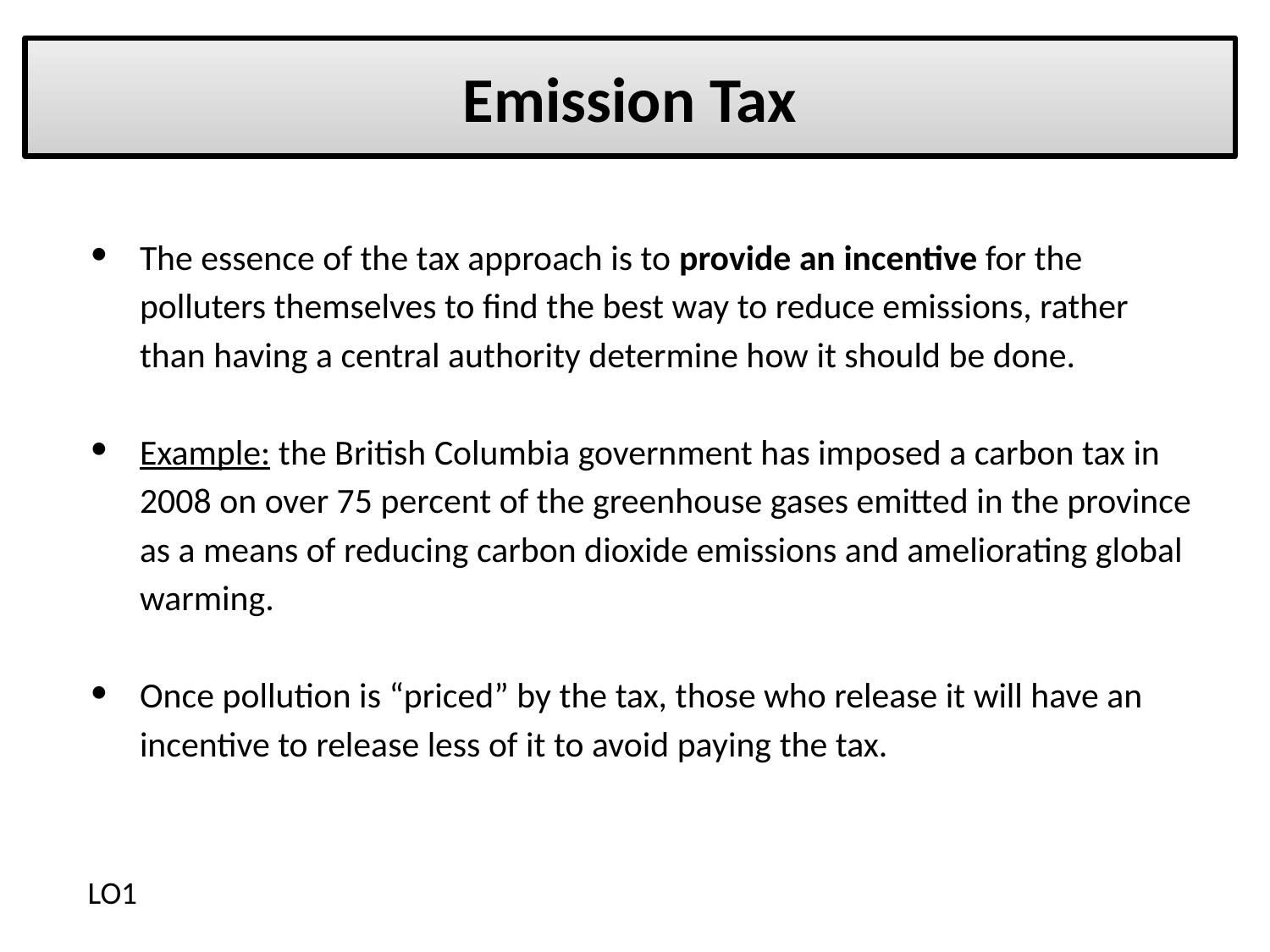

# Emission Tax
The essence of the tax approach is to provide an incentive for the polluters themselves to find the best way to reduce emissions, rather than having a central authority determine how it should be done.

Example: the British Columbia government has imposed a carbon tax in 2008 on over 75 percent of the greenhouse gases emitted in the province as a means of reducing carbon dioxide emissions and ameliorating global warming.

Once pollution is “priced” by the tax, those who release it will have an incentive to release less of it to avoid paying the tax.

LO1